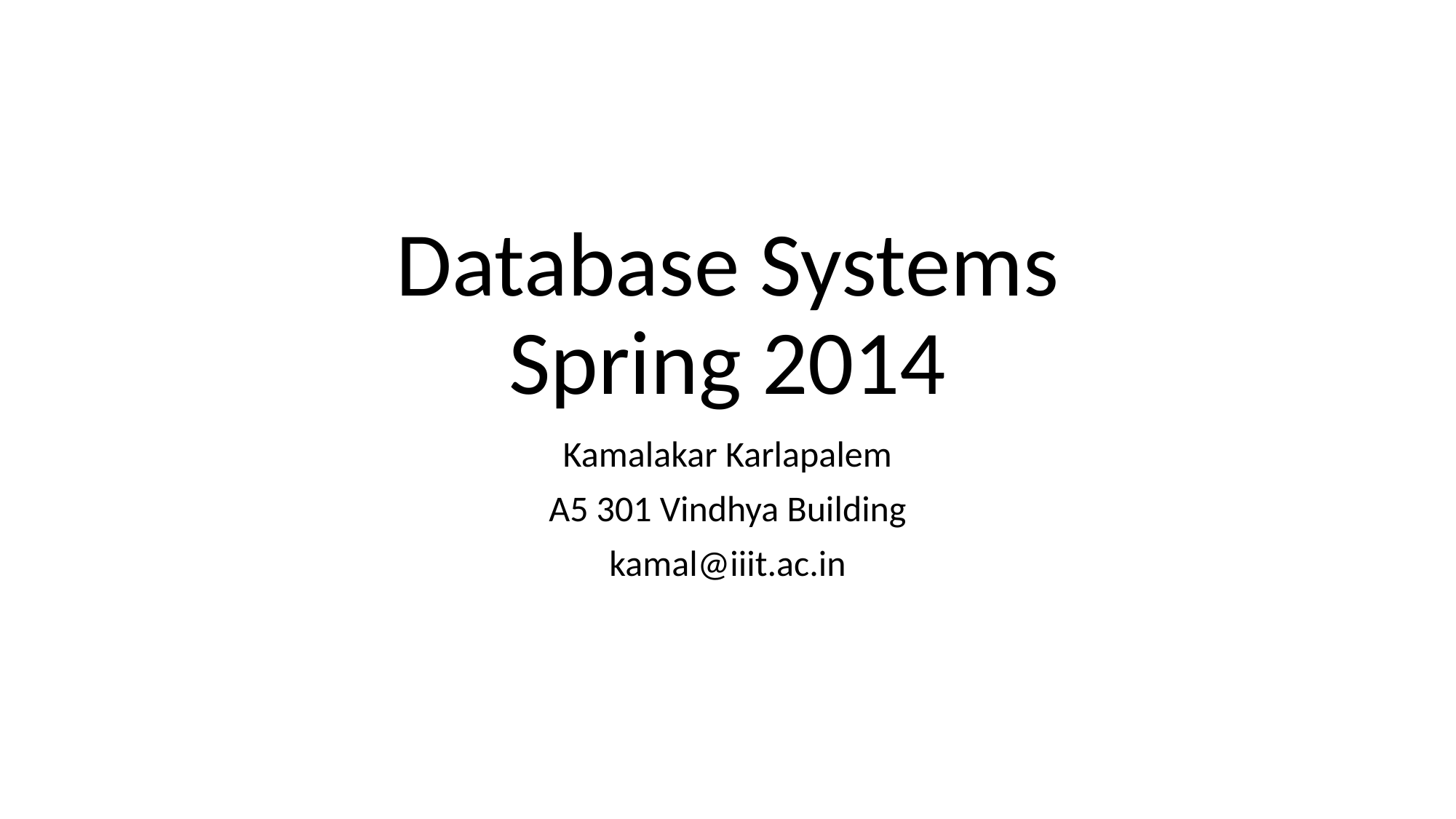

# Database Systems Spring 2014
Kamalakar Karlapalem
A5 301 Vindhya Building
kamal@iiit.ac.in